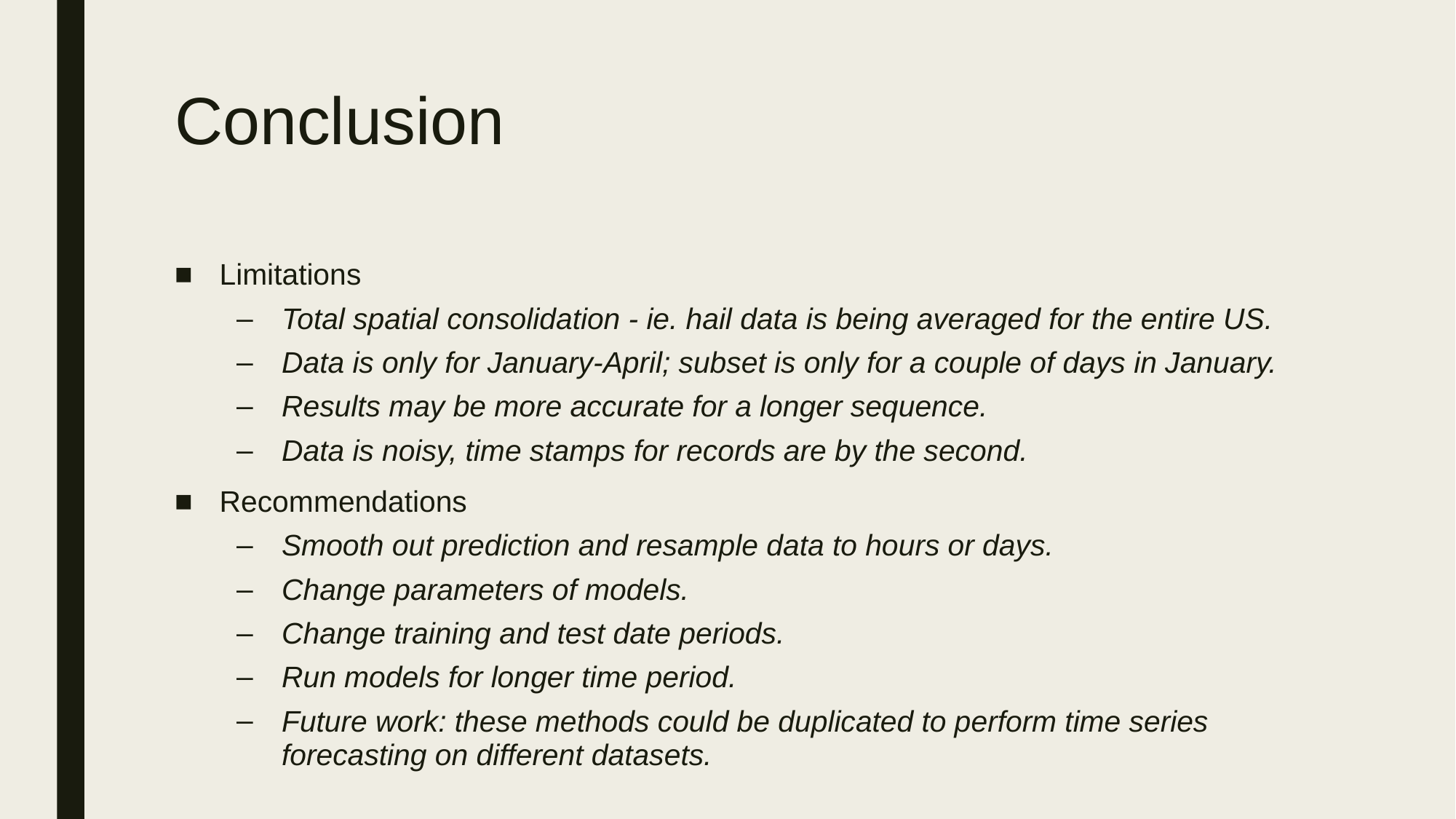

# Conclusion
Limitations
Total spatial consolidation - ie. hail data is being averaged for the entire US.
Data is only for January-April; subset is only for a couple of days in January.
Results may be more accurate for a longer sequence.
Data is noisy, time stamps for records are by the second.
Recommendations
Smooth out prediction and resample data to hours or days.
Change parameters of models.
Change training and test date periods.
Run models for longer time period.
Future work: these methods could be duplicated to perform time series forecasting on different datasets.